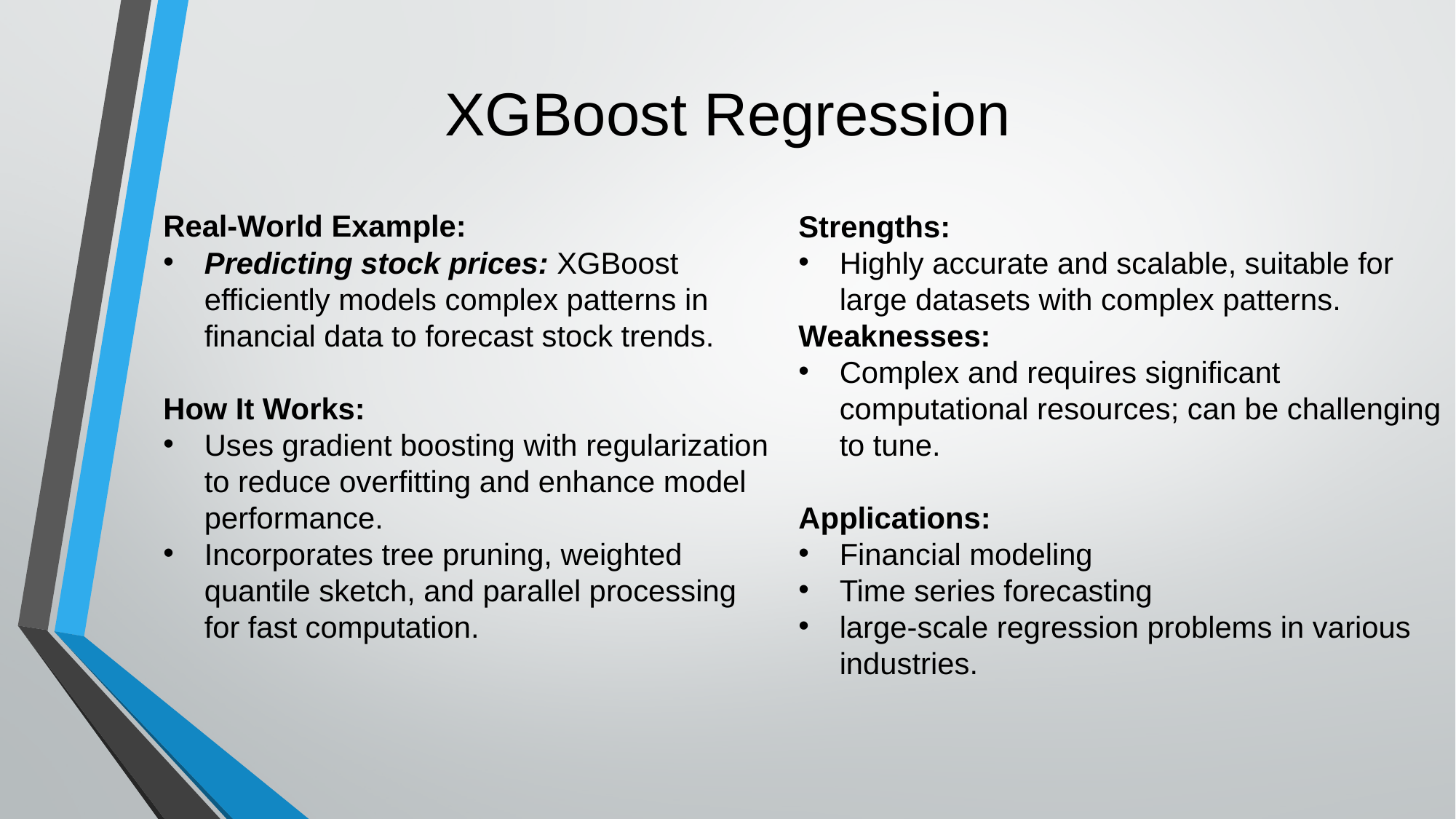

XGBoost Regression
Real-World Example:
Predicting stock prices: XGBoost efficiently models complex patterns in financial data to forecast stock trends.

How It Works:
Uses gradient boosting with regularization to reduce overfitting and enhance model performance.
Incorporates tree pruning, weighted quantile sketch, and parallel processing for fast computation.
Strengths:
Highly accurate and scalable, suitable for large datasets with complex patterns.
Weaknesses:
Complex and requires significant computational resources; can be challenging to tune.

Applications:
Financial modeling
Time series forecasting
large-scale regression problems in various industries.